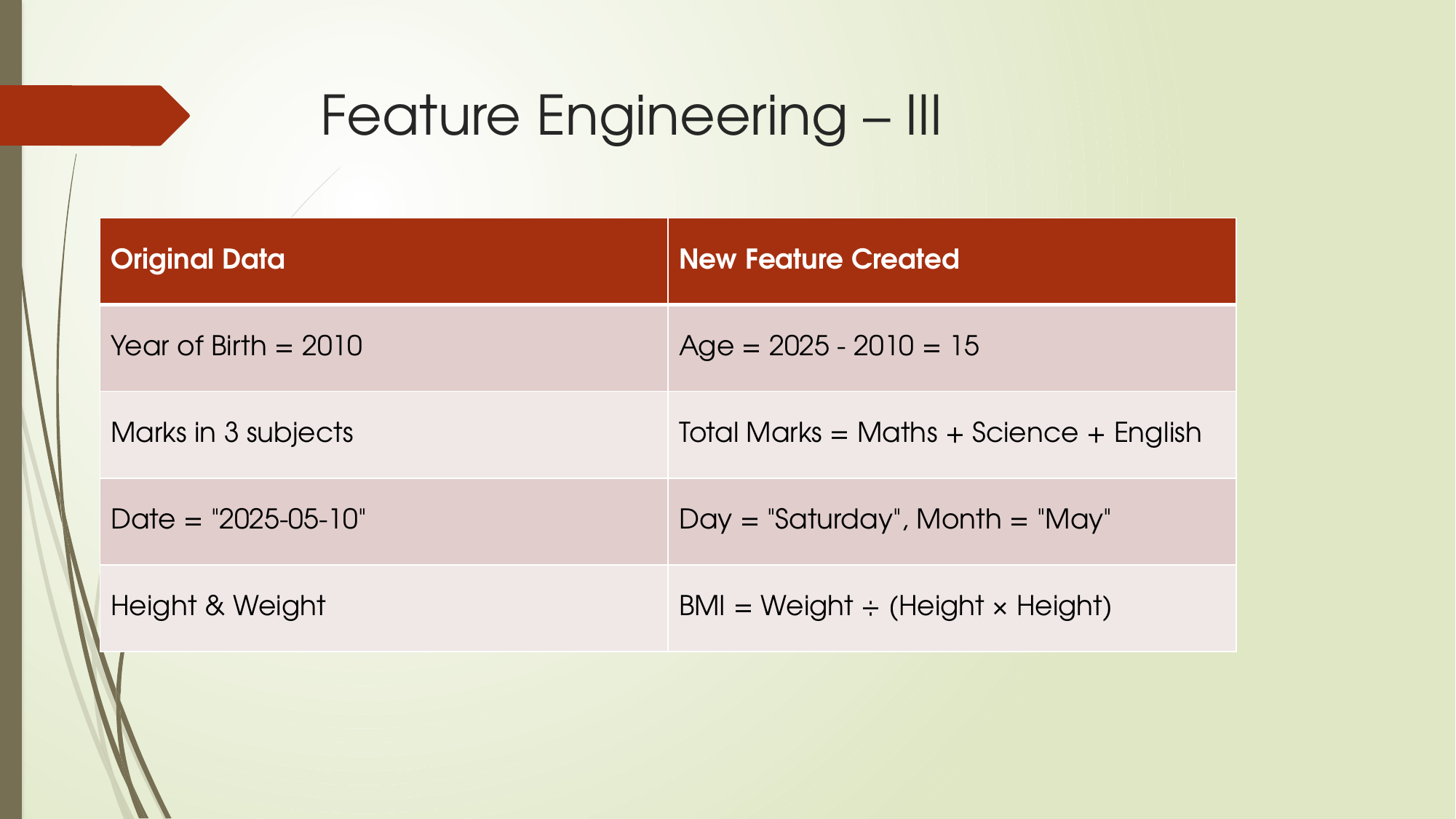

# Feature Engineering – III
| Original Data | New Feature Created |
| --- | --- |
| Year of Birth = 2010 | Age = 2025 - 2010 = 15 |
| Marks in 3 subjects | Total Marks = Maths + Science + English |
| Date = "2025-05-10" | Day = "Saturday", Month = "May" |
| Height & Weight | BMI = Weight ÷ (Height × Height) |